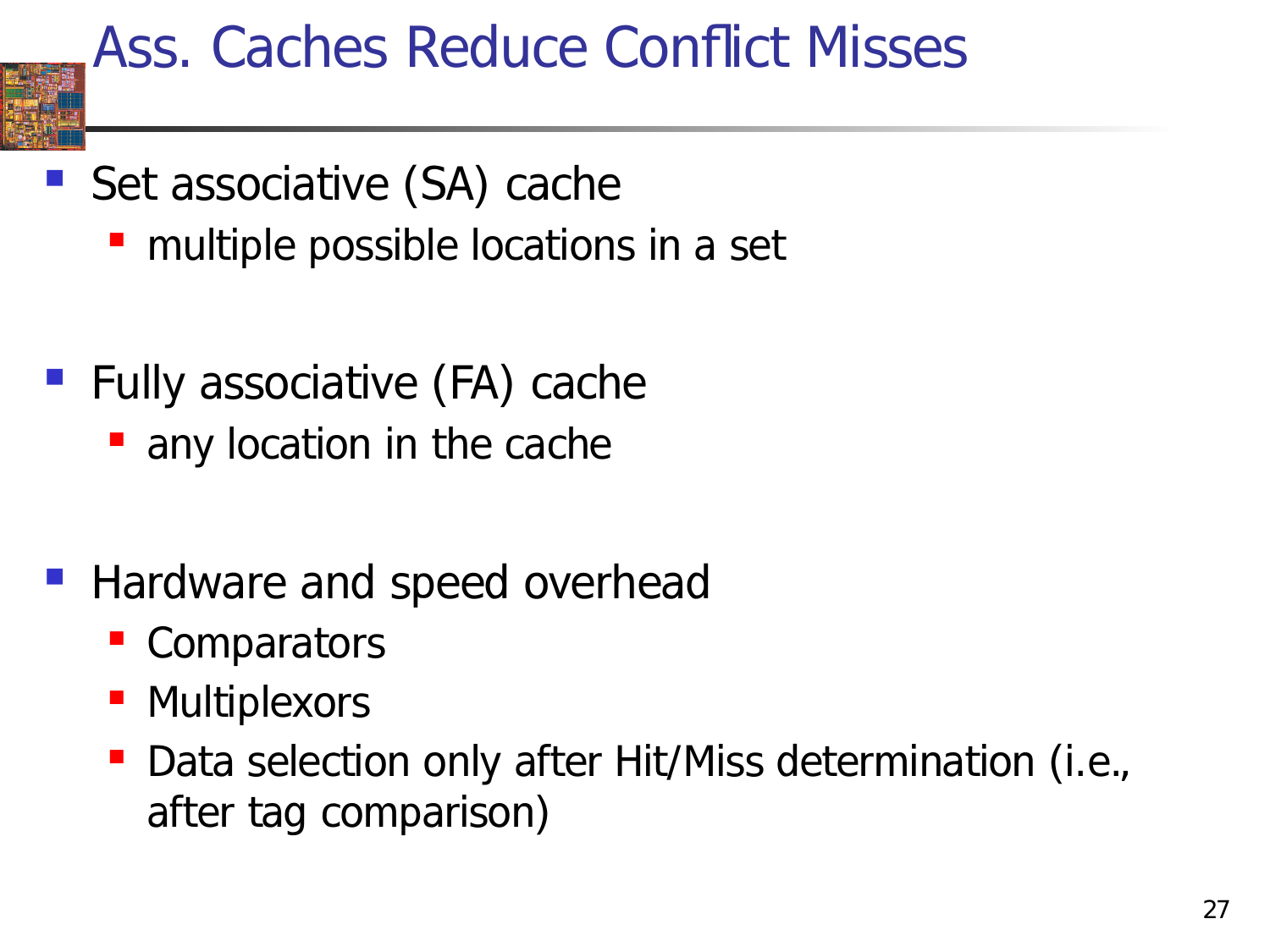

# Ass. Caches Reduce Conflict Misses
Set associative (SA) cache
multiple possible locations in a set

Fully associative (FA) cache
any location in the cache

Hardware and speed overhead
Comparators
Multiplexors
Data selection only after Hit/Miss determination (i.e., after tag comparison)
27